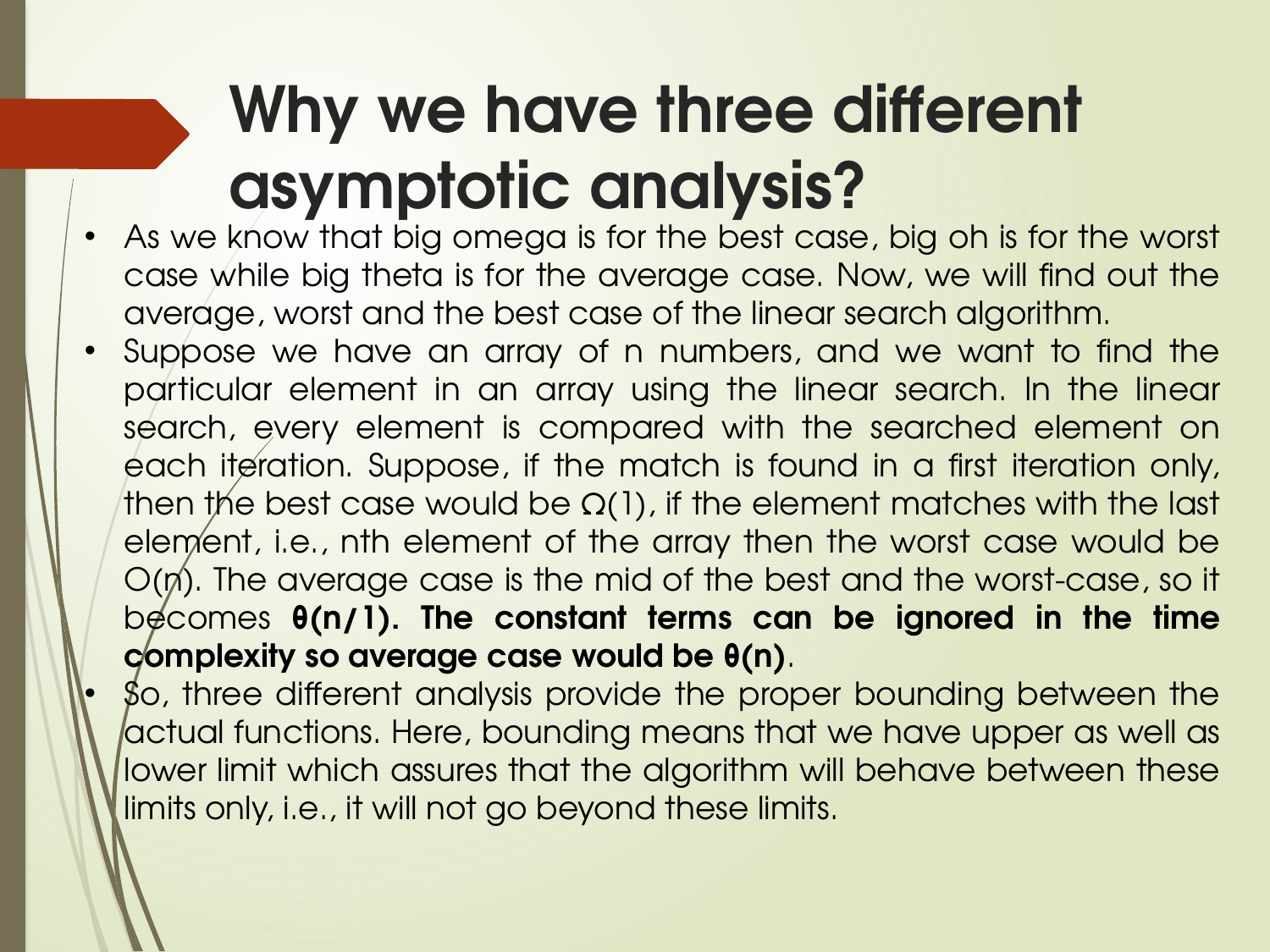

# Why we have three different asymptotic analysis?
As we know that big omega is for the best case, big oh is for the worst case while big theta is for the average case. Now, we will find out the average, worst and the best case of the linear search algorithm.
Suppose we have an array of n numbers, and we want to find the particular element in an array using the linear search. In the linear search, every element is compared with the searched element on each iteration. Suppose, if the match is found in a first iteration only, then the best case would be Ω(1), if the element matches with the last element, i.e., nth element of the array then the worst case would be O(n). The average case is the mid of the best and the worst-case, so it becomes θ(n/1). The constant terms can be ignored in the time complexity so average case would be θ(n).
So, three different analysis provide the proper bounding between the actual functions. Here, bounding means that we have upper as well as lower limit which assures that the algorithm will behave between these limits only, i.e., it will not go beyond these limits.